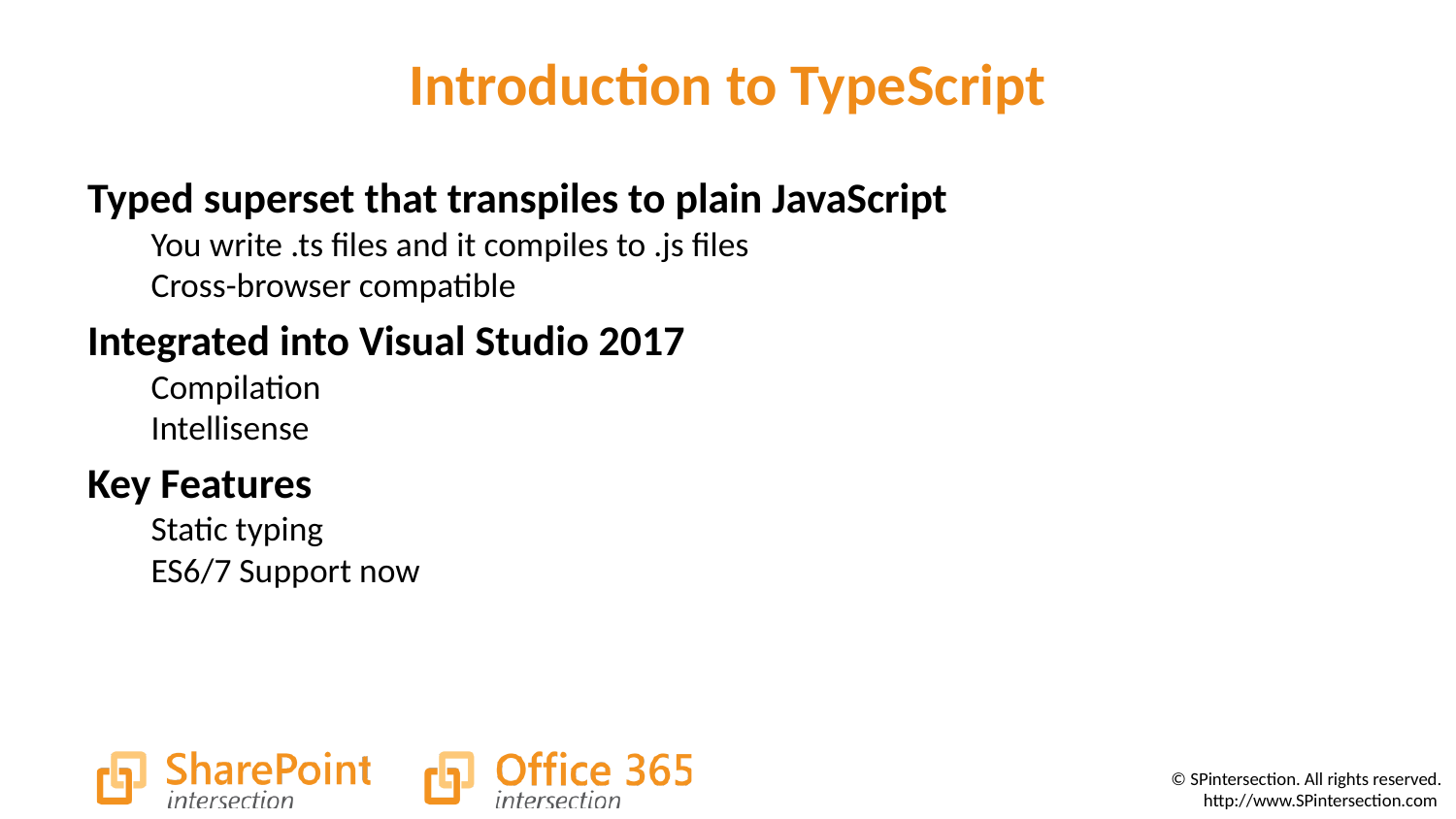

# Introduction to TypeScript
Typed superset that transpiles to plain JavaScript
You write .ts files and it compiles to .js files
Cross-browser compatible
Integrated into Visual Studio 2017
Compilation
Intellisense
Key Features
Static typing
ES6/7 Support now